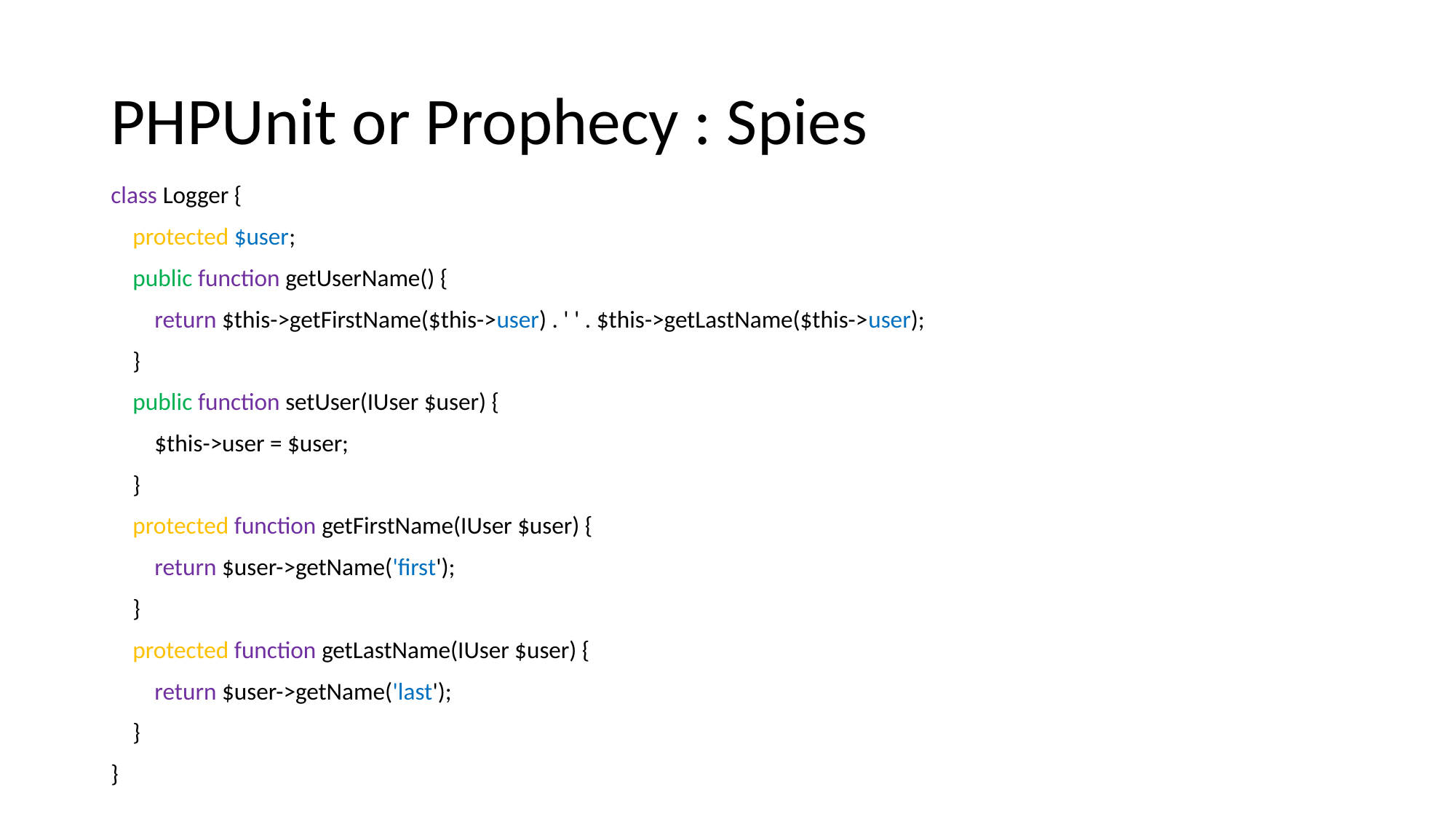

# PHPUnit or Prophecy : Spies
class Logger {
    protected $user;
    public function getUserName() {
        return $this->getFirstName($this->user) . ' ' . $this->getLastName($this->user);
    }
    public function setUser(IUser $user) {
        $this->user = $user;
    }
    protected function getFirstName(IUser $user) {
        return $user->getName('first');
    }
    protected function getLastName(IUser $user) {
        return $user->getName('last');
    }
}